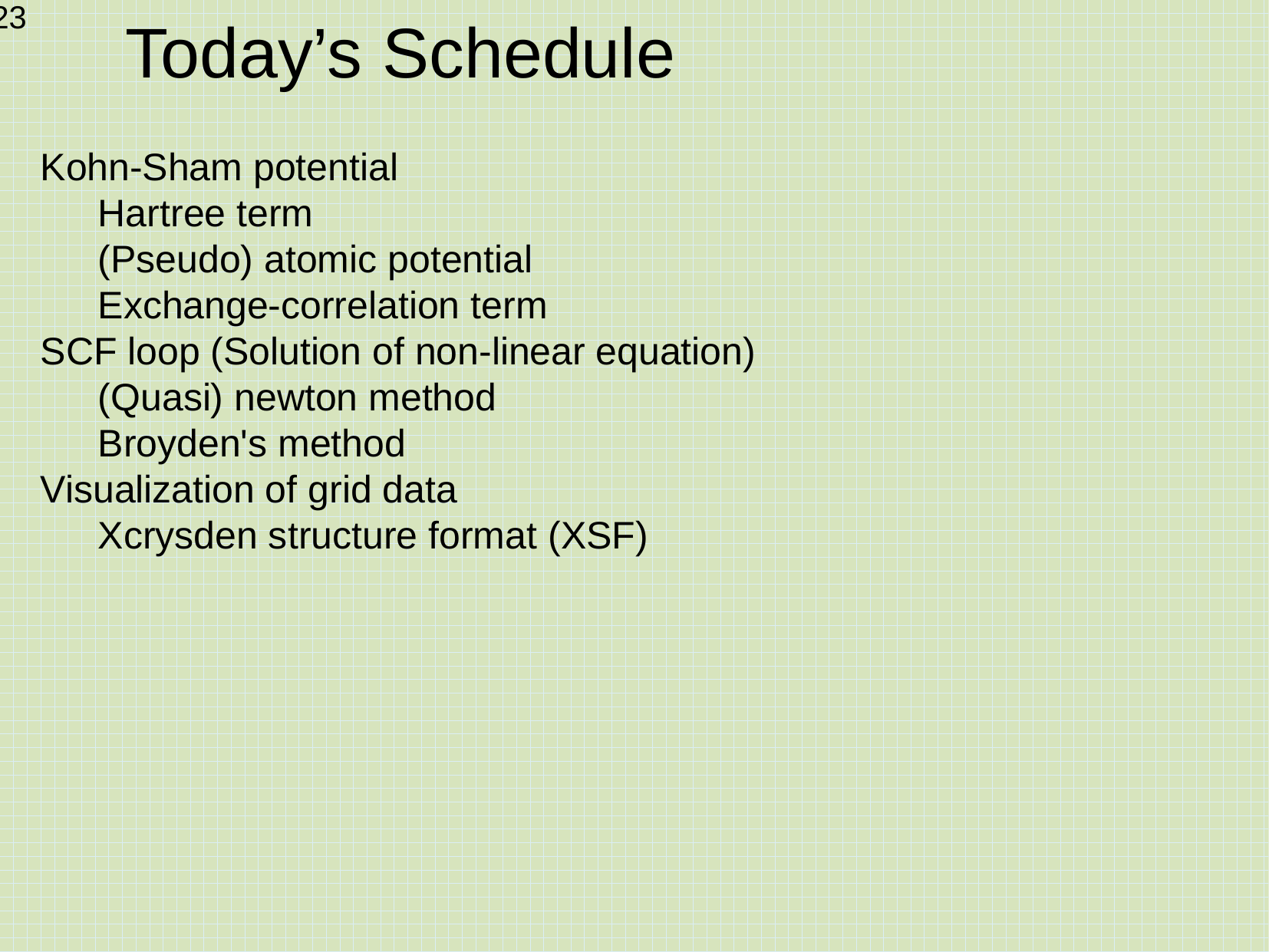

# Today’s Schedule
Kohn-Sham potential
Hartree term
(Pseudo) atomic potential
Exchange-correlation term
SCF loop (Solution of non-linear equation)
(Quasi) newton method
Broyden's method
Visualization of grid data
Xcrysden structure format (XSF)